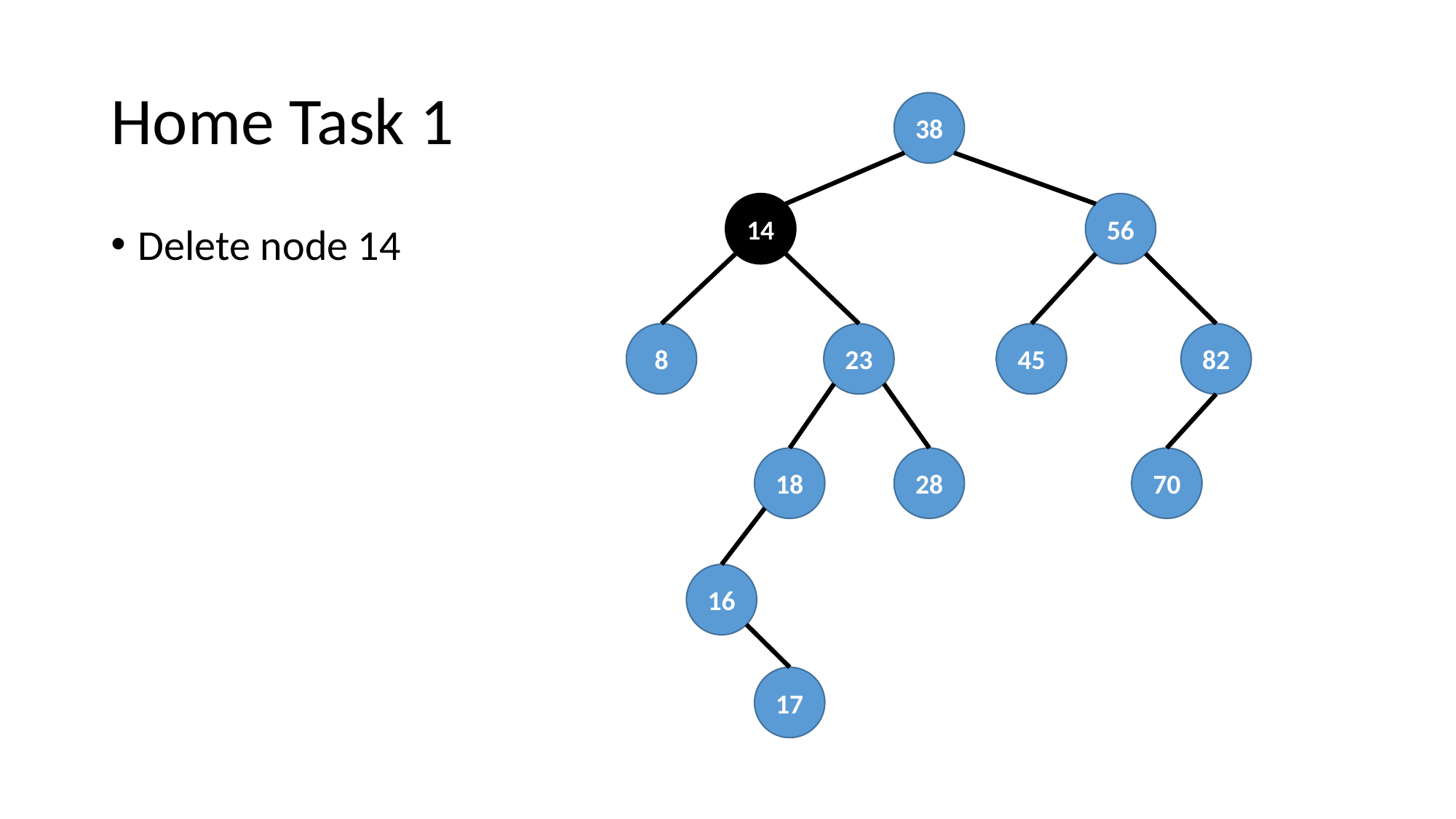

# Home Task 1
38
14
56
Delete node 14
8
23
45
82
18
28
70
16
17